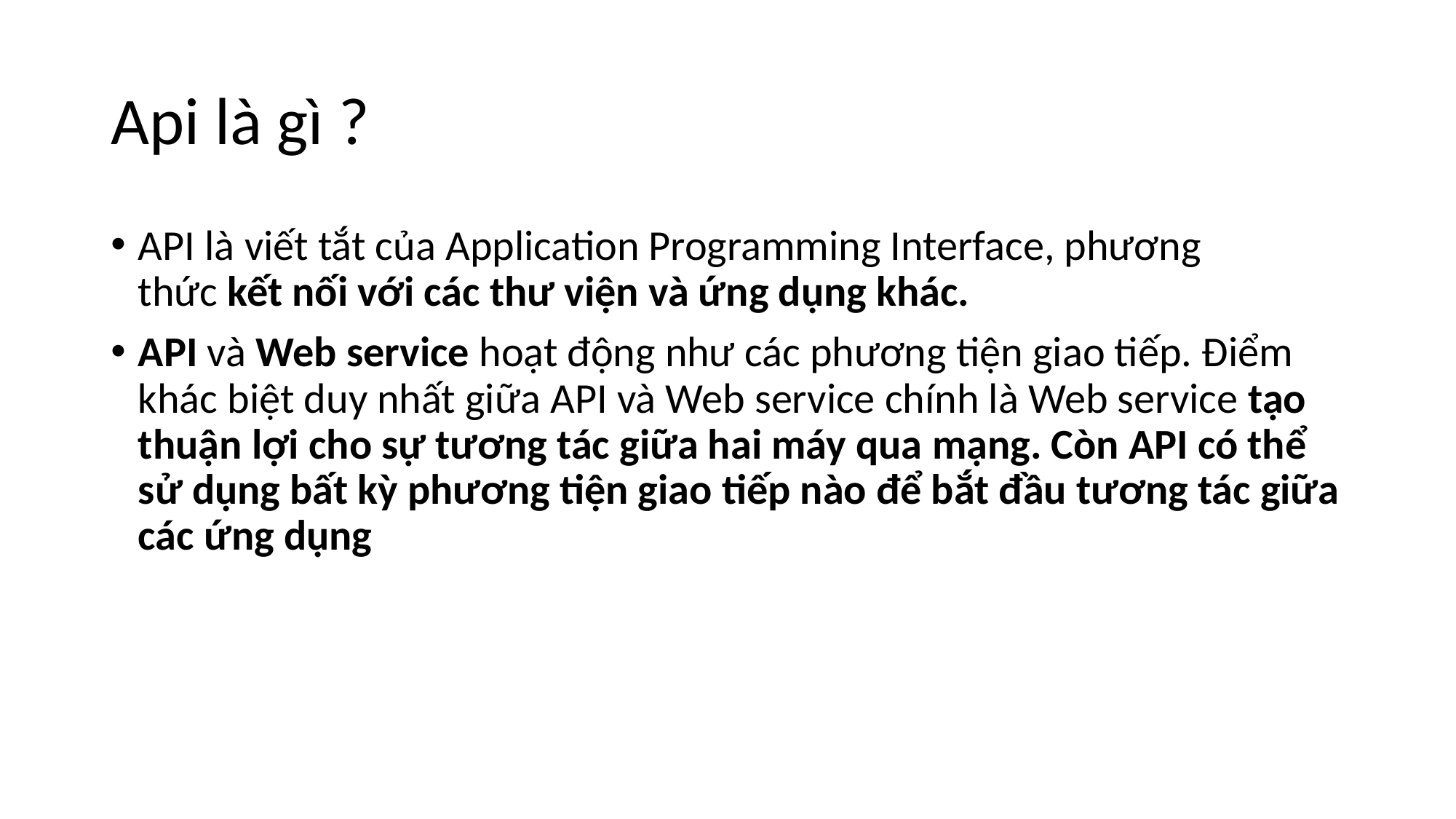

# Api là gì ?
API là viết tắt của Application Programming Interface, phương thức kết nối với các thư viện và ứng dụng khác.
API và Web service hoạt động như các phương tiện giao tiếp. Điểm khác biệt duy nhất giữa API và Web service chính là Web service tạo thuận lợi cho sự tương tác giữa hai máy qua mạng. Còn API có thể sử dụng bất kỳ phương tiện giao tiếp nào để bắt đầu tương tác giữa các ứng dụng